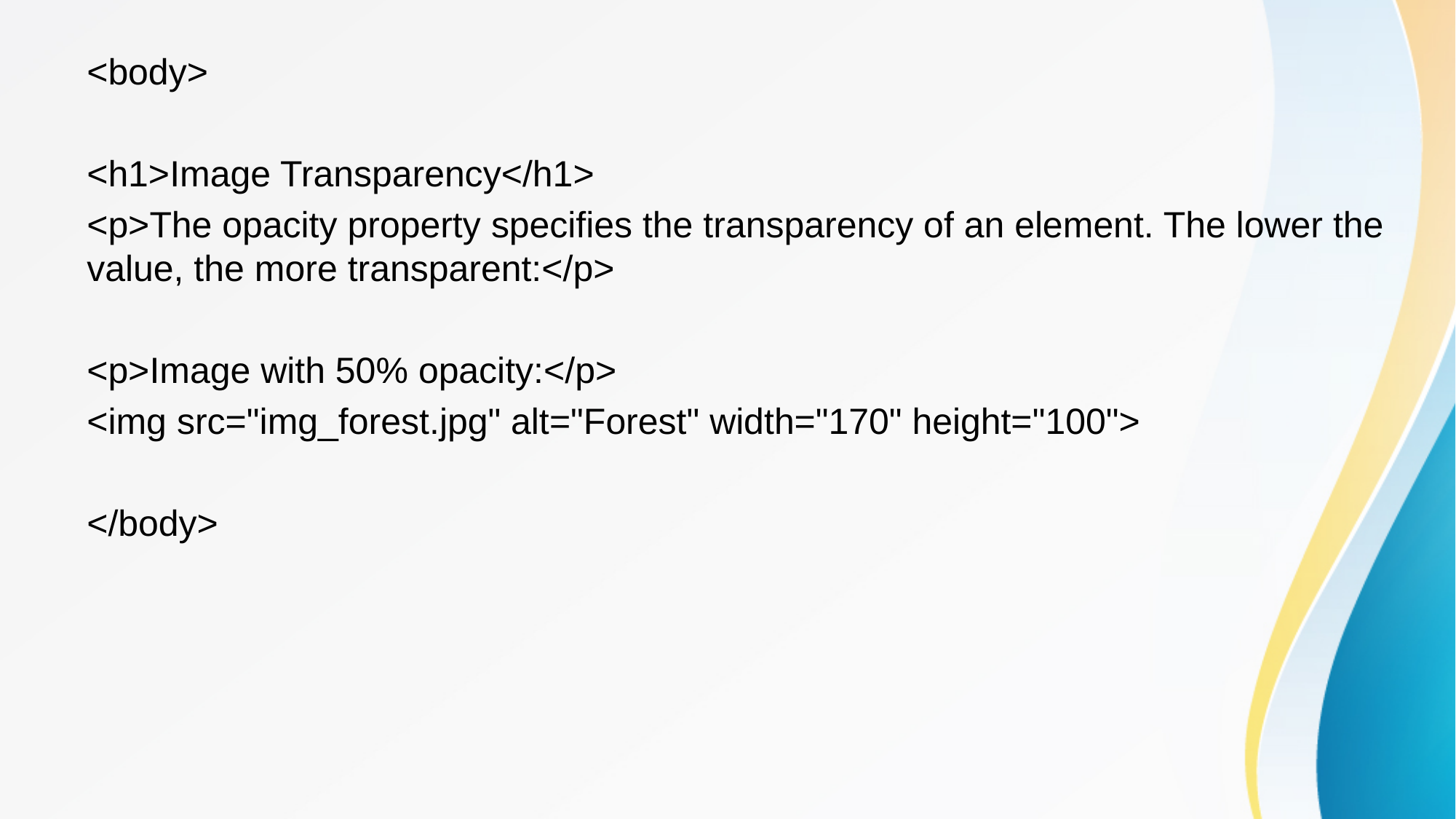

<body>

<h1>Image Transparency</h1>
<p>The opacity property specifies the transparency of an element. The lower the value, the more transparent:</p>

<p>Image with 50% opacity:</p>
<img src="img_forest.jpg" alt="Forest" width="170" height="100">

</body>